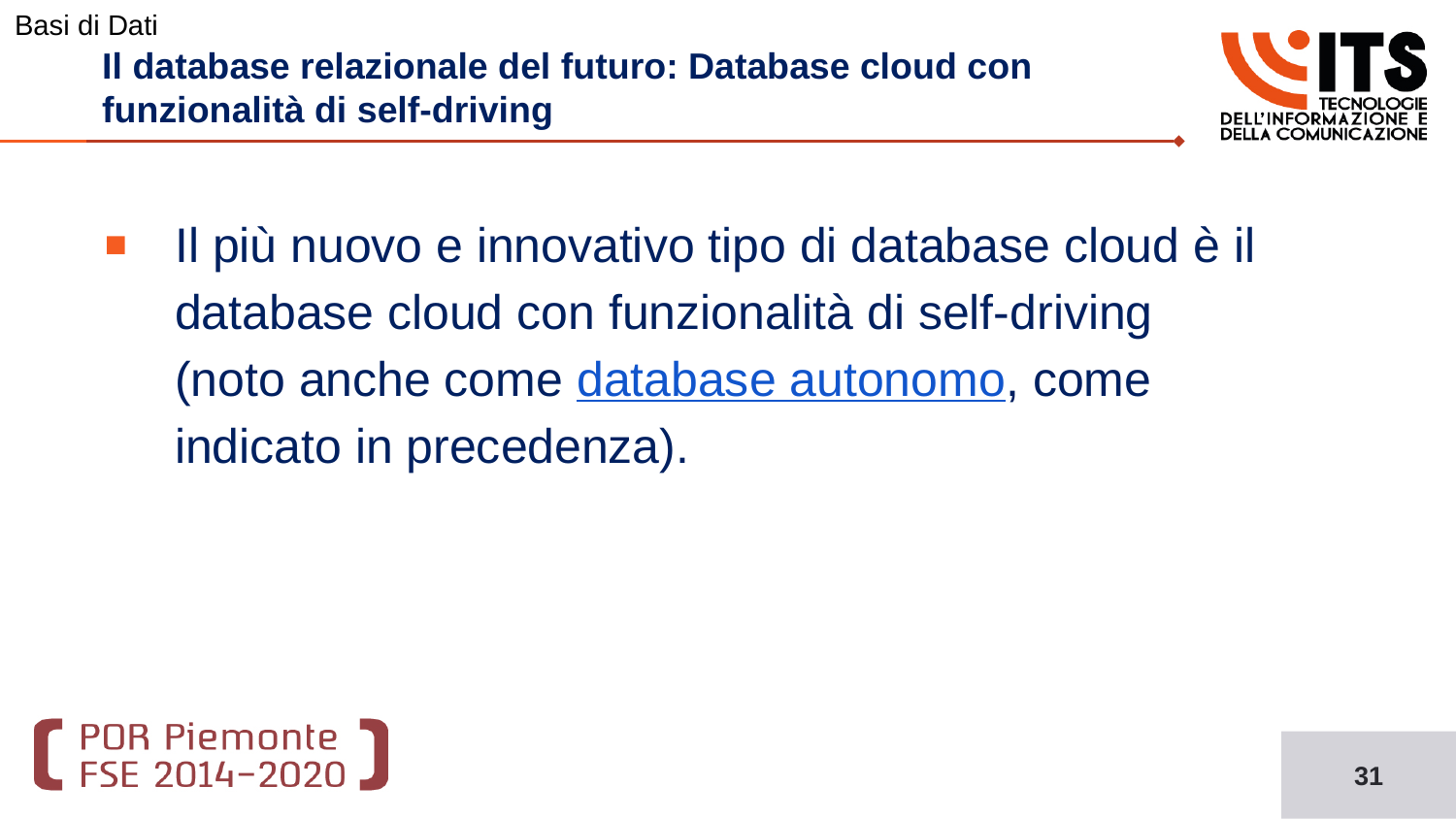

Basi di Dati
# Il database relazionale del futuro: Database cloud con funzionalità di self-driving
Il più nuovo e innovativo tipo di database cloud è il database cloud con funzionalità di self-driving (noto anche come database autonomo, come indicato in precedenza).

31